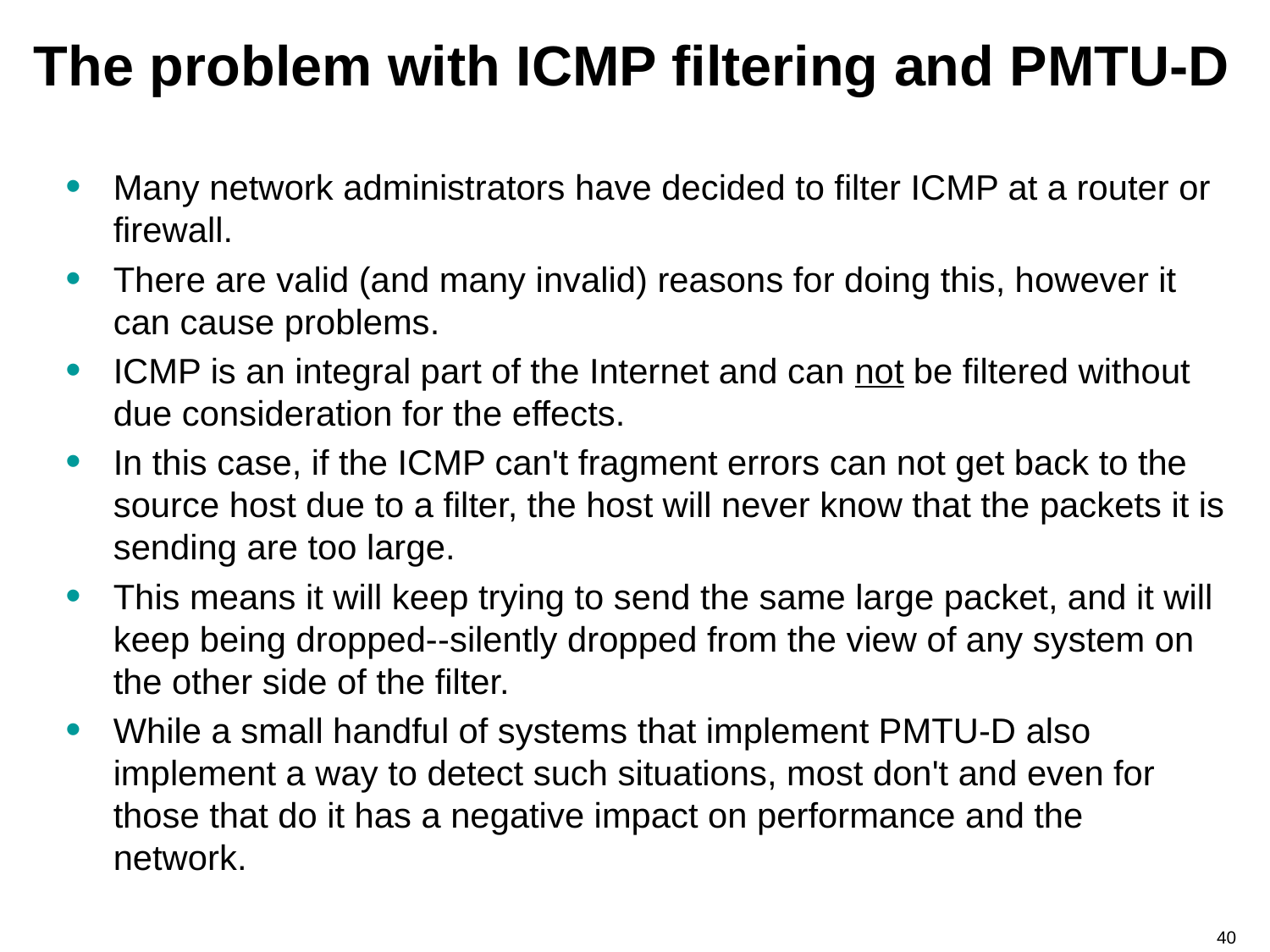

# The problem with ICMP filtering and PMTU-D
Many network administrators have decided to filter ICMP at a router or firewall.
There are valid (and many invalid) reasons for doing this, however it can cause problems.
ICMP is an integral part of the Internet and can not be filtered without due consideration for the effects.
In this case, if the ICMP can't fragment errors can not get back to the source host due to a filter, the host will never know that the packets it is sending are too large.
This means it will keep trying to send the same large packet, and it will keep being dropped--silently dropped from the view of any system on the other side of the filter.
While a small handful of systems that implement PMTU-D also implement a way to detect such situations, most don't and even for those that do it has a negative impact on performance and the network.

40